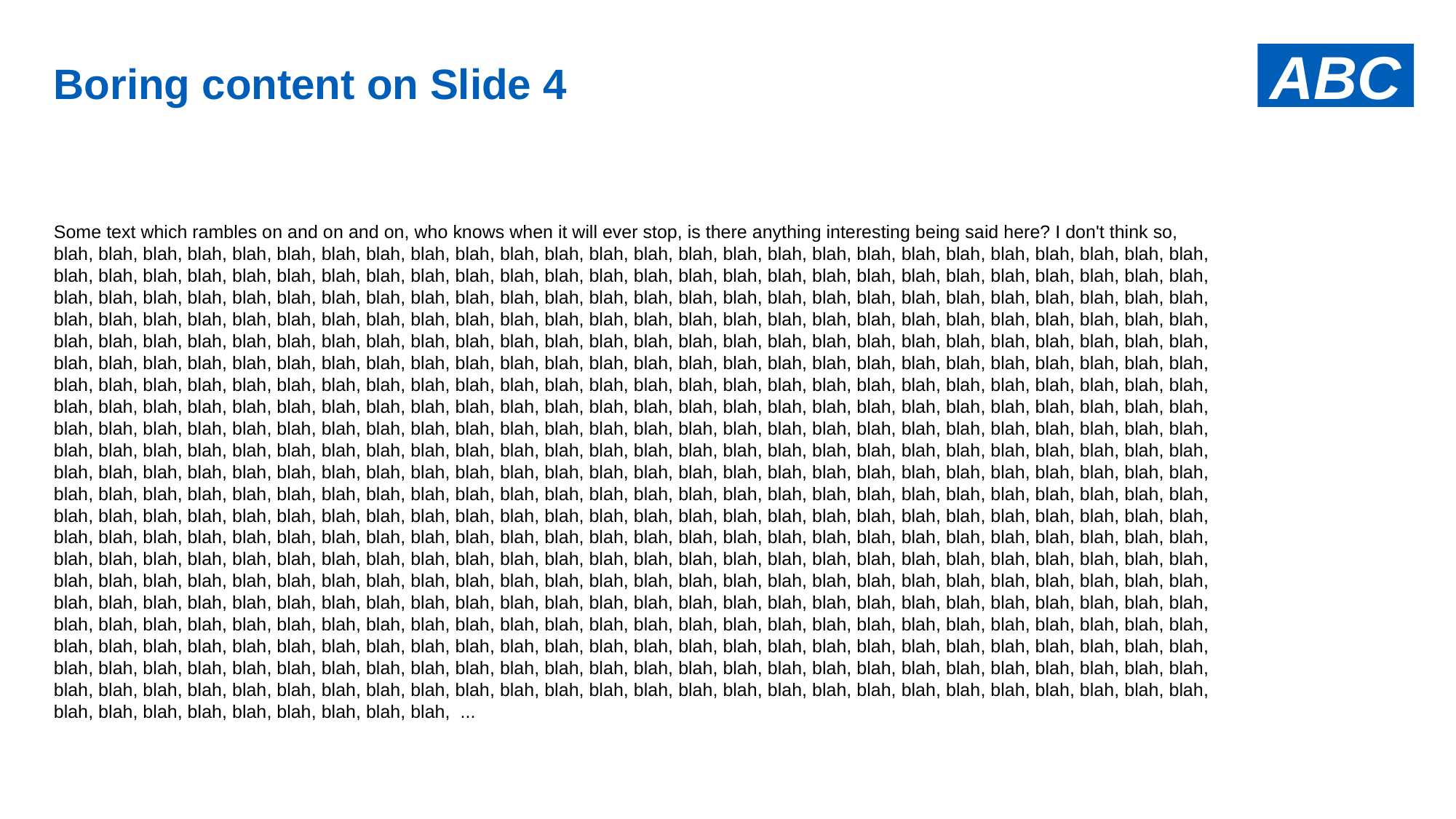

# Boring content on Slide 4
Some text which rambles on and on and on, who knows when it will ever stop, is there anything interesting being said here? I don't think so,   blah, blah, blah, blah, blah, blah, blah, blah, blah, blah, blah, blah, blah, blah, blah, blah, blah, blah, blah, blah, blah, blah, blah, blah, blah, blah, blah, blah, blah, blah, blah, blah, blah, blah, blah, blah, blah, blah, blah, blah, blah, blah, blah, blah, blah, blah, blah, blah, blah, blah, blah, blah, blah, blah, blah, blah, blah, blah, blah, blah, blah, blah, blah, blah, blah, blah, blah, blah, blah, blah, blah, blah, blah, blah, blah, blah, blah, blah, blah, blah, blah, blah, blah, blah, blah, blah, blah, blah, blah, blah, blah, blah, blah, blah, blah, blah, blah, blah, blah, blah, blah, blah, blah, blah, blah, blah, blah, blah, blah, blah, blah, blah, blah, blah, blah, blah, blah, blah, blah, blah, blah, blah, blah, blah, blah, blah, blah, blah, blah, blah, blah, blah, blah, blah, blah, blah, blah, blah, blah, blah, blah, blah, blah, blah, blah, blah, blah, blah, blah, blah, blah, blah, blah, blah, blah, blah, blah, blah, blah, blah, blah, blah, blah, blah, blah, blah, blah, blah, blah, blah, blah, blah, blah, blah, blah, blah, blah, blah, blah, blah, blah, blah, blah, blah, blah, blah, blah, blah, blah, blah, blah, blah, blah, blah, blah, blah, blah, blah, blah, blah, blah, blah, blah, blah, blah, blah, blah, blah, blah, blah, blah, blah, blah, blah, blah, blah, blah, blah, blah, blah, blah, blah, blah, blah, blah, blah, blah, blah, blah, blah, blah, blah, blah, blah, blah, blah, blah, blah, blah, blah, blah, blah, blah, blah, blah, blah, blah, blah, blah, blah, blah, blah, blah, blah, blah, blah, blah, blah, blah, blah, blah, blah, blah, blah, blah, blah, blah, blah, blah, blah, blah, blah, blah, blah, blah, blah, blah, blah, blah, blah, blah, blah, blah, blah, blah, blah, blah, blah, blah, blah, blah, blah, blah, blah, blah, blah, blah, blah, blah, blah, blah, blah, blah, blah, blah, blah, blah, blah, blah, blah, blah, blah, blah, blah, blah, blah, blah, blah, blah, blah, blah, blah, blah, blah, blah, blah, blah, blah, blah, blah, blah, blah, blah, blah, blah, blah, blah, blah, blah, blah, blah, blah, blah, blah, blah, blah, blah, blah, blah, blah, blah, blah, blah, blah, blah, blah, blah, blah, blah, blah, blah, blah, blah, blah, blah, blah, blah, blah, blah, blah, blah, blah, blah, blah, blah, blah, blah, blah, blah, blah, blah, blah, blah, blah, blah, blah, blah, blah, blah, blah, blah, blah, blah, blah, blah, blah, blah, blah, blah, blah, blah, blah, blah, blah, blah, blah, blah, blah, blah, blah, blah, blah, blah, blah, blah, blah, blah, blah, blah, blah, blah, blah, blah, blah, blah, blah, blah, blah, blah, blah, blah, blah, blah, blah, blah, blah, blah, blah, blah, blah, blah, blah, blah, blah, blah, blah, blah, blah, blah, blah, blah, blah, blah, blah, blah, blah, blah, blah, blah, blah, blah, blah, blah, blah, blah, blah, blah, blah, blah, blah, blah, blah, blah, blah, blah, blah, blah, blah, blah, blah, blah, blah, blah, blah, blah, blah, blah, blah, blah, blah, blah, blah, blah, blah, blah, blah, blah, blah, blah, blah, blah, blah, blah, blah, blah, blah, blah, blah, blah, blah, blah, blah, blah, blah, blah, blah, blah, blah, blah, blah, blah, blah, blah, blah, blah, blah, blah, blah, blah, blah, blah, blah, blah, blah, blah, blah, blah, blah, blah, blah, blah, blah, blah, blah, blah, blah, blah, blah, blah, blah, blah, blah, blah, blah, blah,  ...